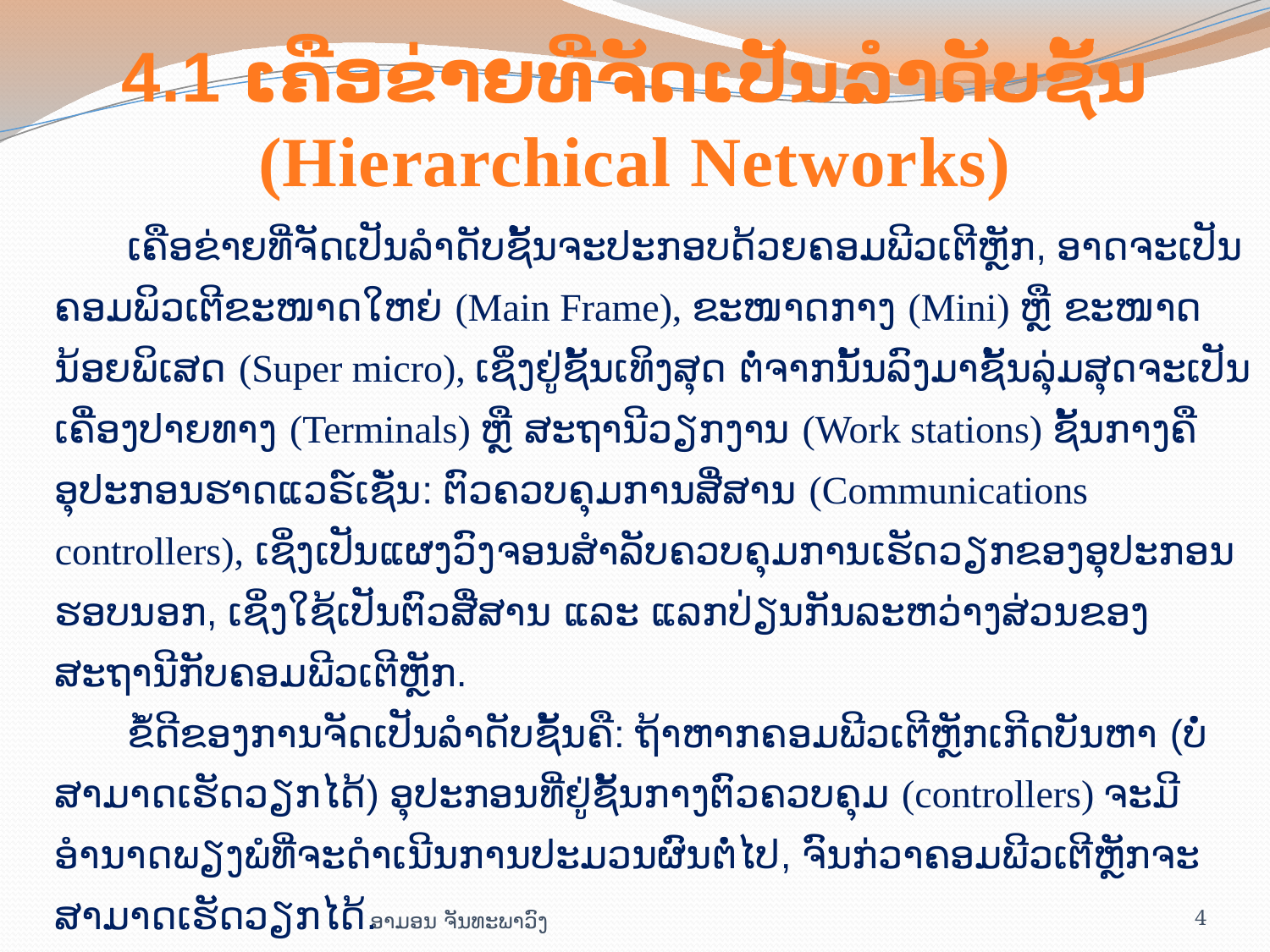

# 4.1 ເຄື​ອຂ່າຍທີ່​ຈັດ​ເປັນ​ລຳ​ດັບ​ຊັ້ນ (Hierarchical Networks)
ເຄືອຂ່າຍທີ່ຈັດເປັນລຳດັບຊັ້ນຈະປະກອບດ້ວຍຄອມພີວເຕີຫຼັກ, ອາດຈະເປັນຄອມພິວເຕີຂະໜາດໃຫຍ່ (Main Frame), ຂະໜາດກາງ (Mini) ຫຼື ຂະໜາດນ້ອຍພິເສດ (Super micro), ເຊິ່ງຢູ່ຊັ້ນເທິງສຸດ ຕໍ່ຈາກນັ້ນລົງມາຊັ້ນລຸ່ມສຸດຈະເປັນເຄື່ອງປາຍທາງ (Terminals) ຫຼື ສະຖານີວຽກງານ (Work stations) ຊັ້ນກາງຄືອຸປະກອນຮາດແວຣ໌ເຊັ່ນ: ຕົວຄວບຄຸມການສື່ສານ (Communications controllers), ເຊິ່ງເປັນແຜງວົງຈອນສຳລັບຄວບຄຸມການເຮັດວຽກຂອງອຸປະກອນຮອບນອກ, ເຊິ່ງໃຊ້ເປັນຕົວສື່ສານ ແລະ ແລກປ່ຽນກັນລະຫວ່າງສ່ວນຂອງສະຖານີກັບຄອມພີວເຕີຫຼັກ.
ຂໍ້ດີຂອງການຈັດເປັນລຳດັບຊັ້ນຄື: ຖ້າຫາກຄອມພີວເຕີຫຼັກເກີດບັນຫາ (ບໍ່ສາມາດເຮັດວຽກໄດ້) ອຸປະກອນທີ່ຢູ່ຊັ້ນກາງຕົວຄວບຄຸມ (controllers) ຈະມີອຳນາດພຽງພໍທີ່ຈະດຳເນີນການປະມວນຜົນຕໍ່ໄປ, ຈົນກ່ວາຄອມພີວເຕີຫຼັກຈະສາມາດເຮັດວຽກໄດ້.
ອາມອນ ຈັນທະພາວົງ
4